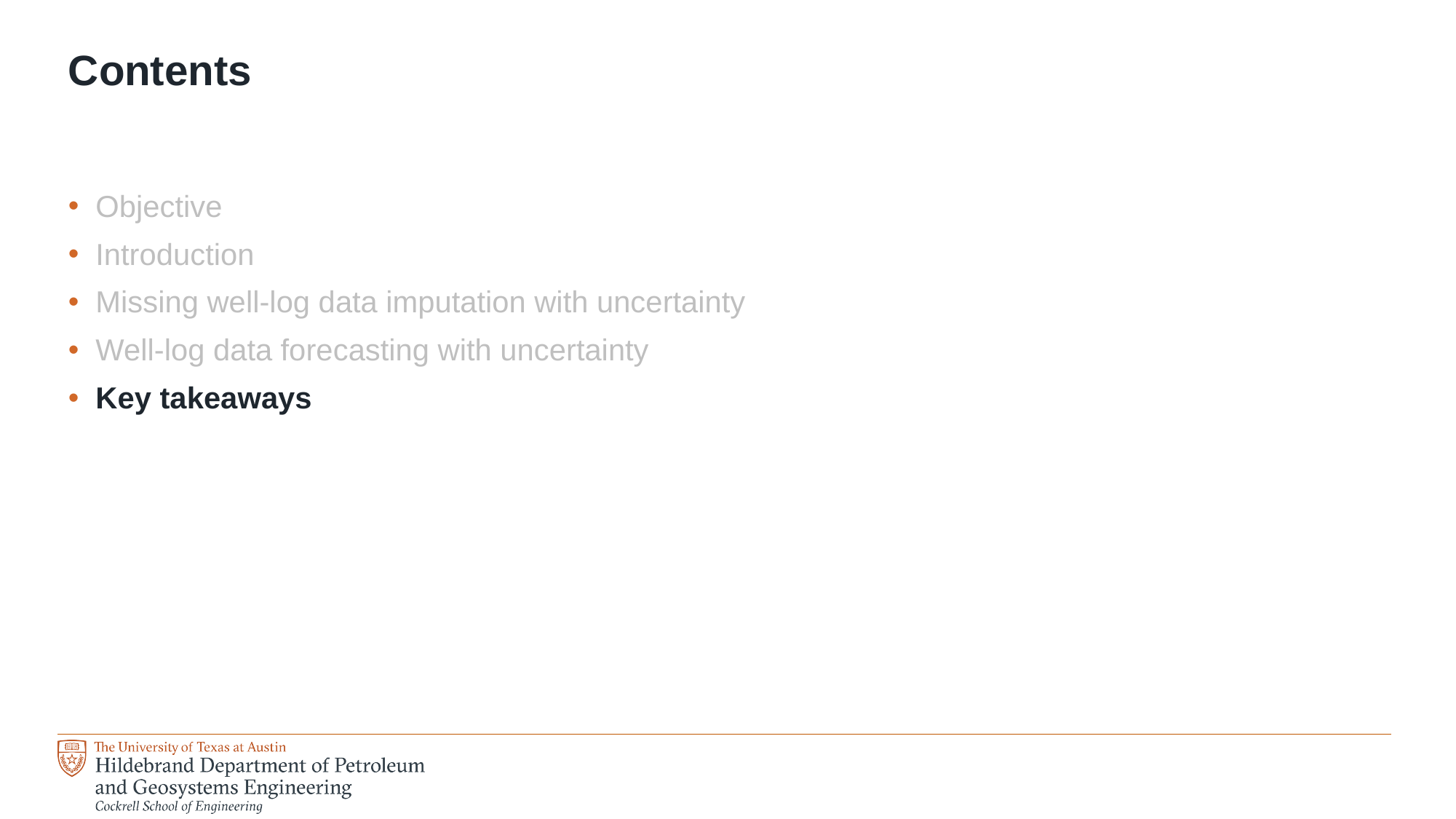

# Contents
Objective
Introduction
Missing well-log data imputation with uncertainty
Well-log data forecasting with uncertainty
Key takeaways